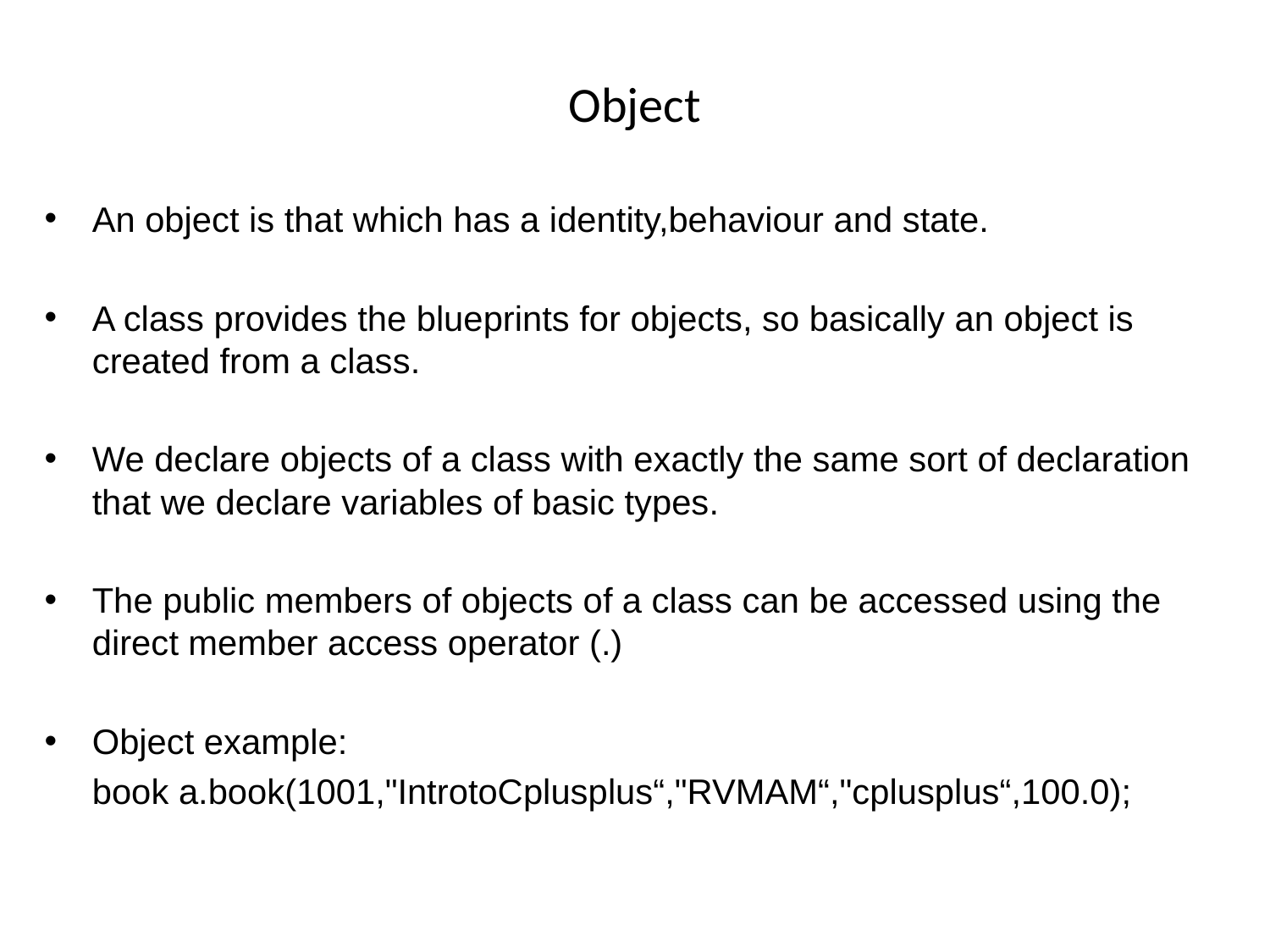

# Object
An object is that which has a identity,behaviour and state.

A class provides the blueprints for objects, so basically an object is created from a class.

We declare objects of a class with exactly the same sort of declaration that we declare variables of basic types.

The public members of objects of a class can be accessed using the direct member access operator (.)

Object example:
	book a.book(1001,"IntrotoCplusplus“,"RVMAM“,"cplusplus“,100.0);

6